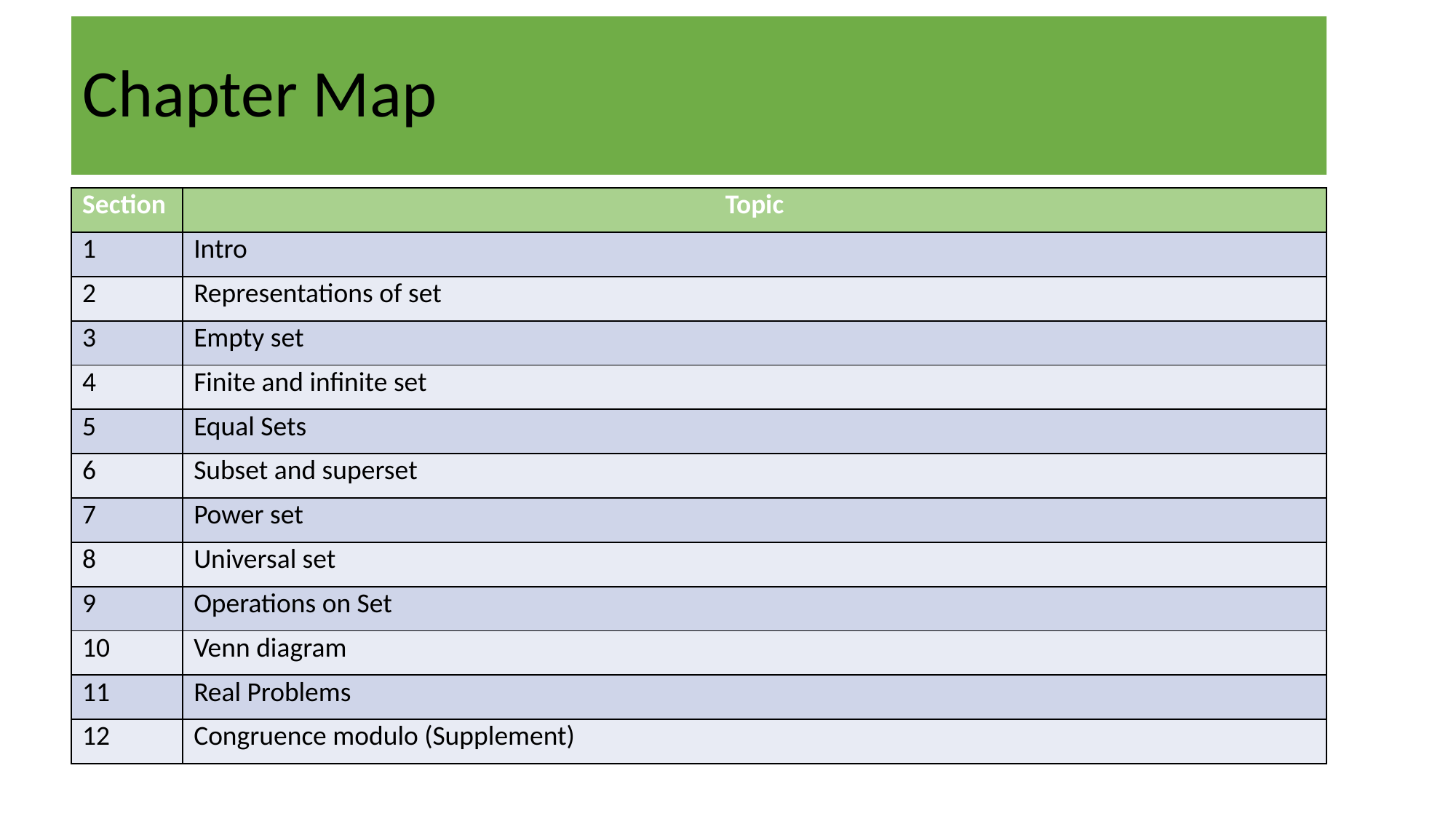

# Chapter Map
| Section | Topic |
| --- | --- |
| 1 | Intro |
| 2 | Representations of set |
| 3 | Empty set |
| 4 | Finite and infinite set |
| 5 | Equal Sets |
| 6 | Subset and superset |
| 7 | Power set |
| 8 | Universal set |
| 9 | Operations on Set |
| 10 | Venn diagram |
| 11 | Real Problems |
| 12 | Congruence modulo (Supplement) |